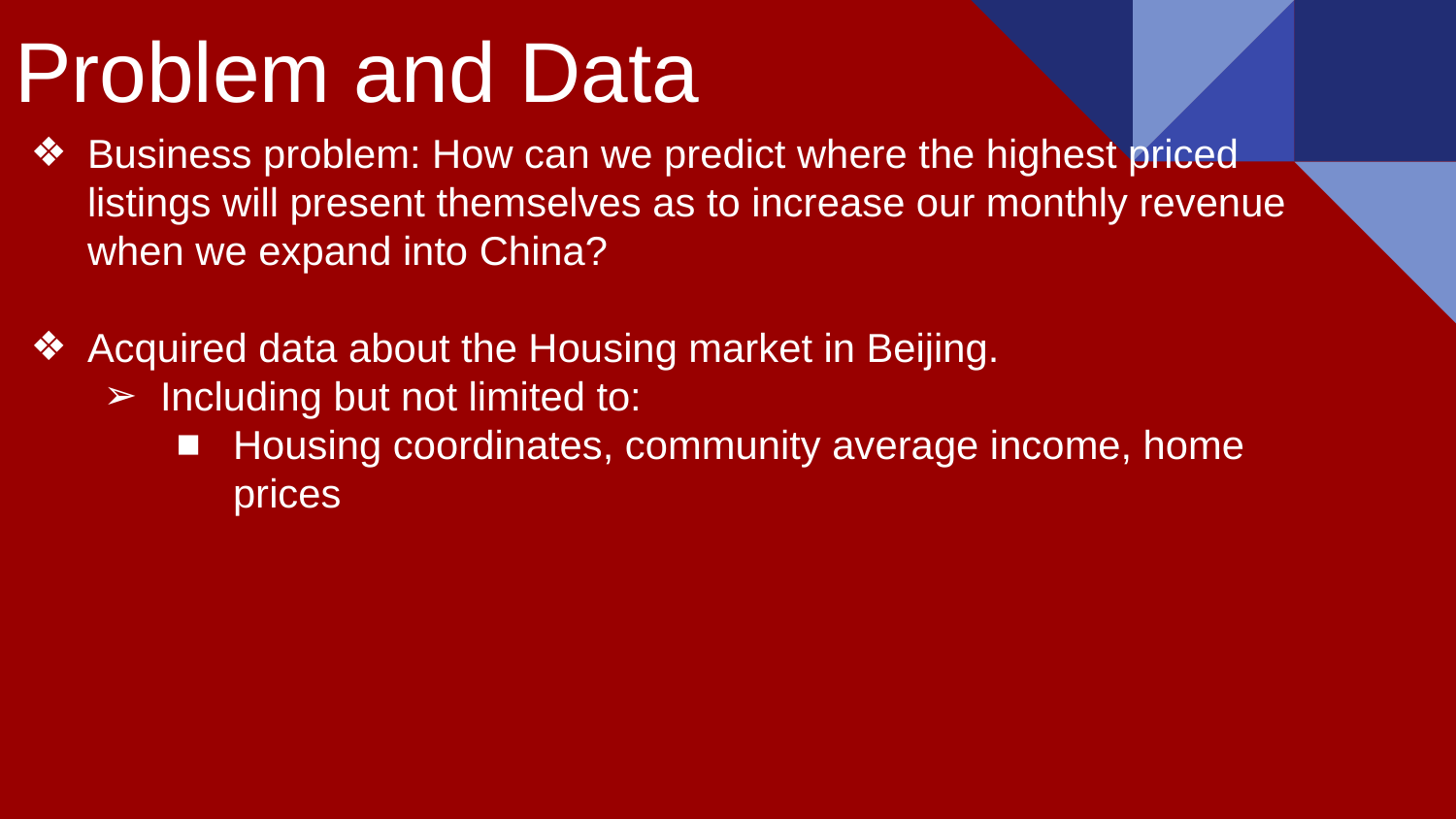

# Problem and Data
Business problem: How can we predict where the highest priced listings will present themselves as to increase our monthly revenue when we expand into China?

Acquired data about the Housing market in Beijing.
Including but not limited to:
Housing coordinates, community average income, home prices